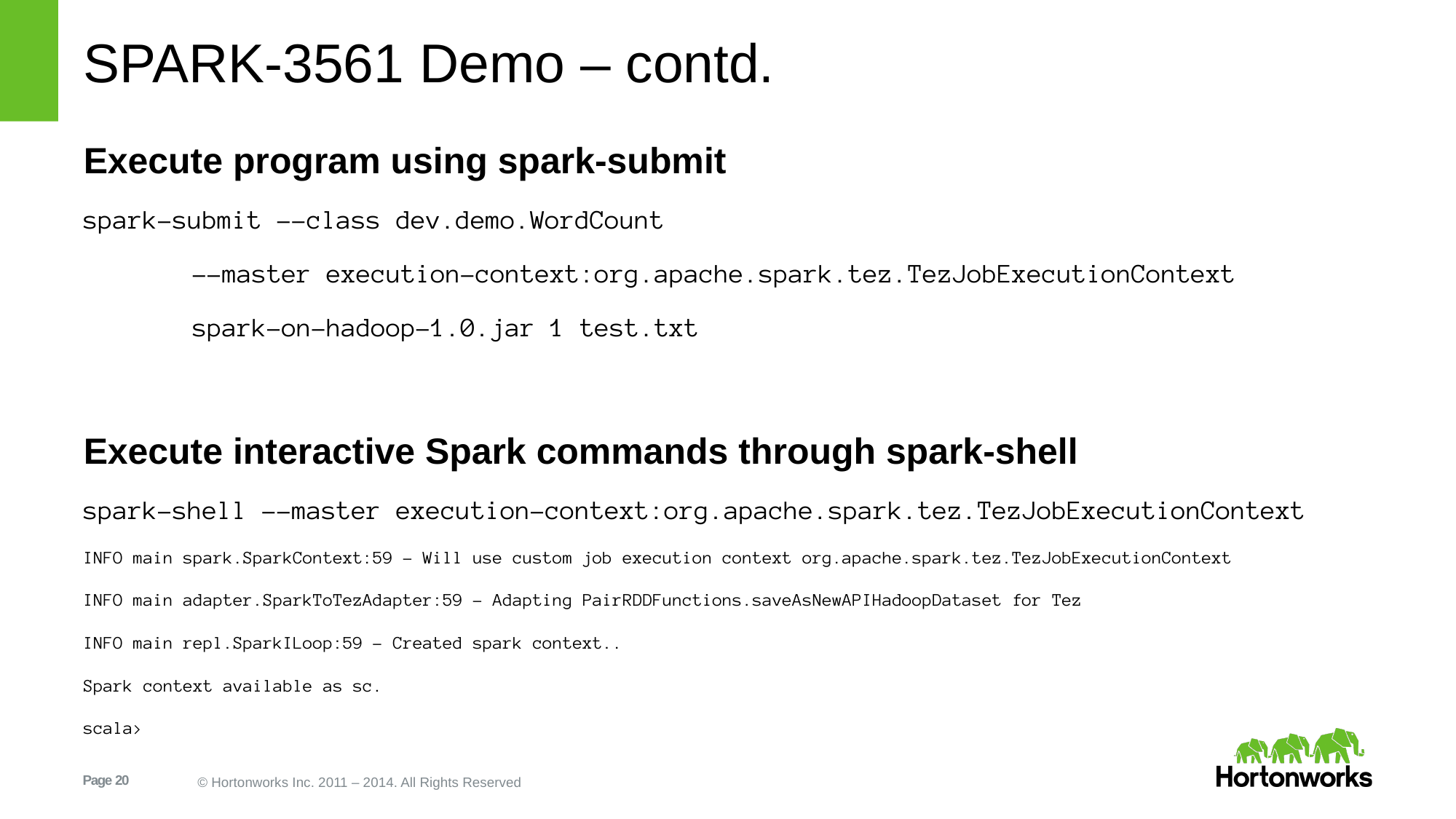

# SPARK-3561 Demo – contd.
Execute program using spark-submit
spark-submit --class dev.demo.WordCount
	--master execution-context:org.apache.spark.tez.TezJobExecutionContext
	spark-on-hadoop-1.0.jar 1 test.txt

Execute interactive Spark commands through spark-shell
spark-shell --master execution-context:org.apache.spark.tez.TezJobExecutionContext
INFO main spark.SparkContext:59 - Will use custom job execution context org.apache.spark.tez.TezJobExecutionContext
INFO main adapter.SparkToTezAdapter:59 - Adapting PairRDDFunctions.saveAsNewAPIHadoopDataset for Tez
INFO main repl.SparkILoop:59 - Created spark context..
Spark context available as sc.
scala>